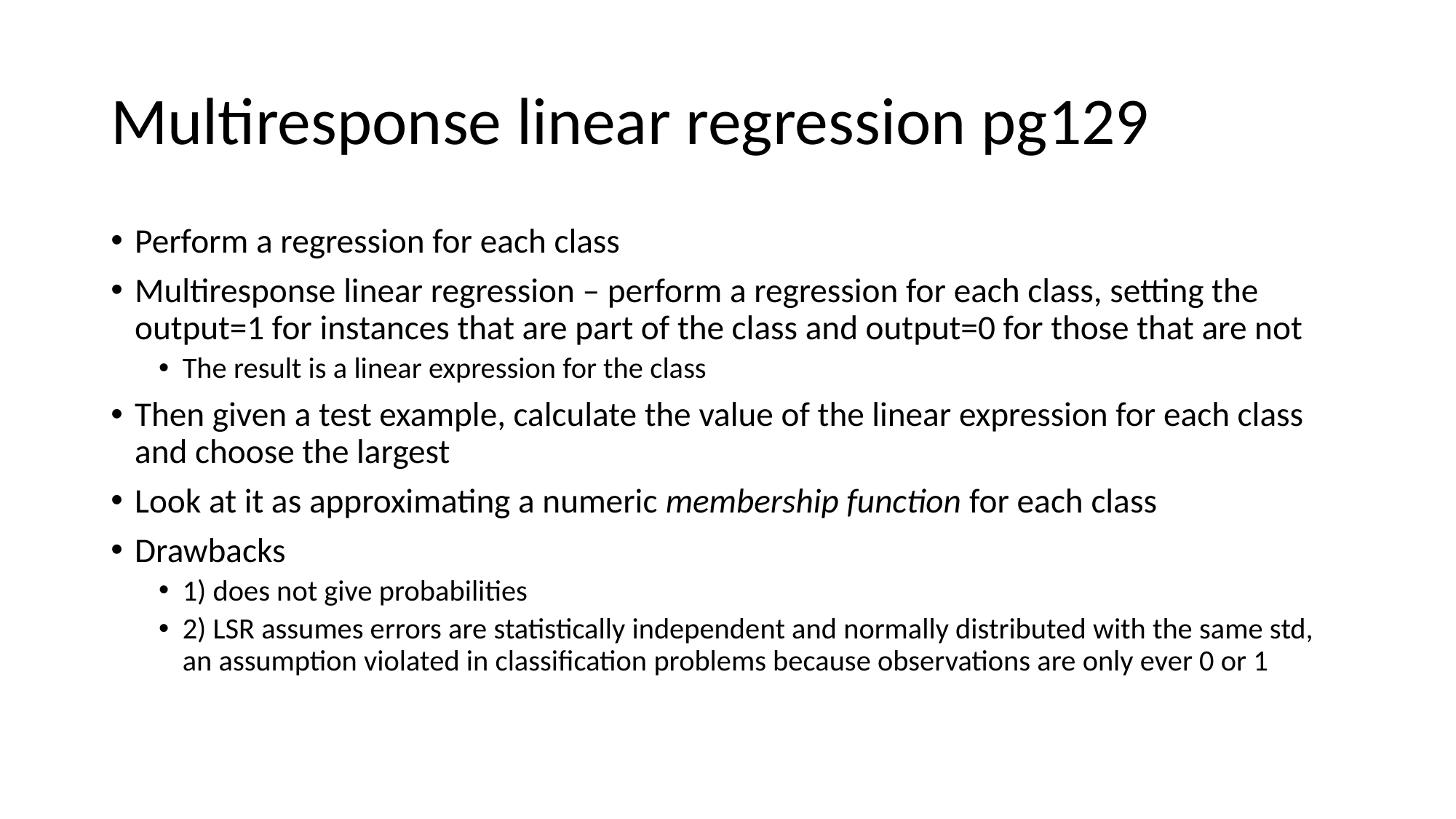

# Multiresponse linear regression pg129
Perform a regression for each class
Multiresponse linear regression – perform a regression for each class, setting the output=1 for instances that are part of the class and output=0 for those that are not
The result is a linear expression for the class
Then given a test example, calculate the value of the linear expression for each class and choose the largest
Look at it as approximating a numeric membership function for each class
Drawbacks
1) does not give probabilities
2) LSR assumes errors are statistically independent and normally distributed with the same std, an assumption violated in classification problems because observations are only ever 0 or 1